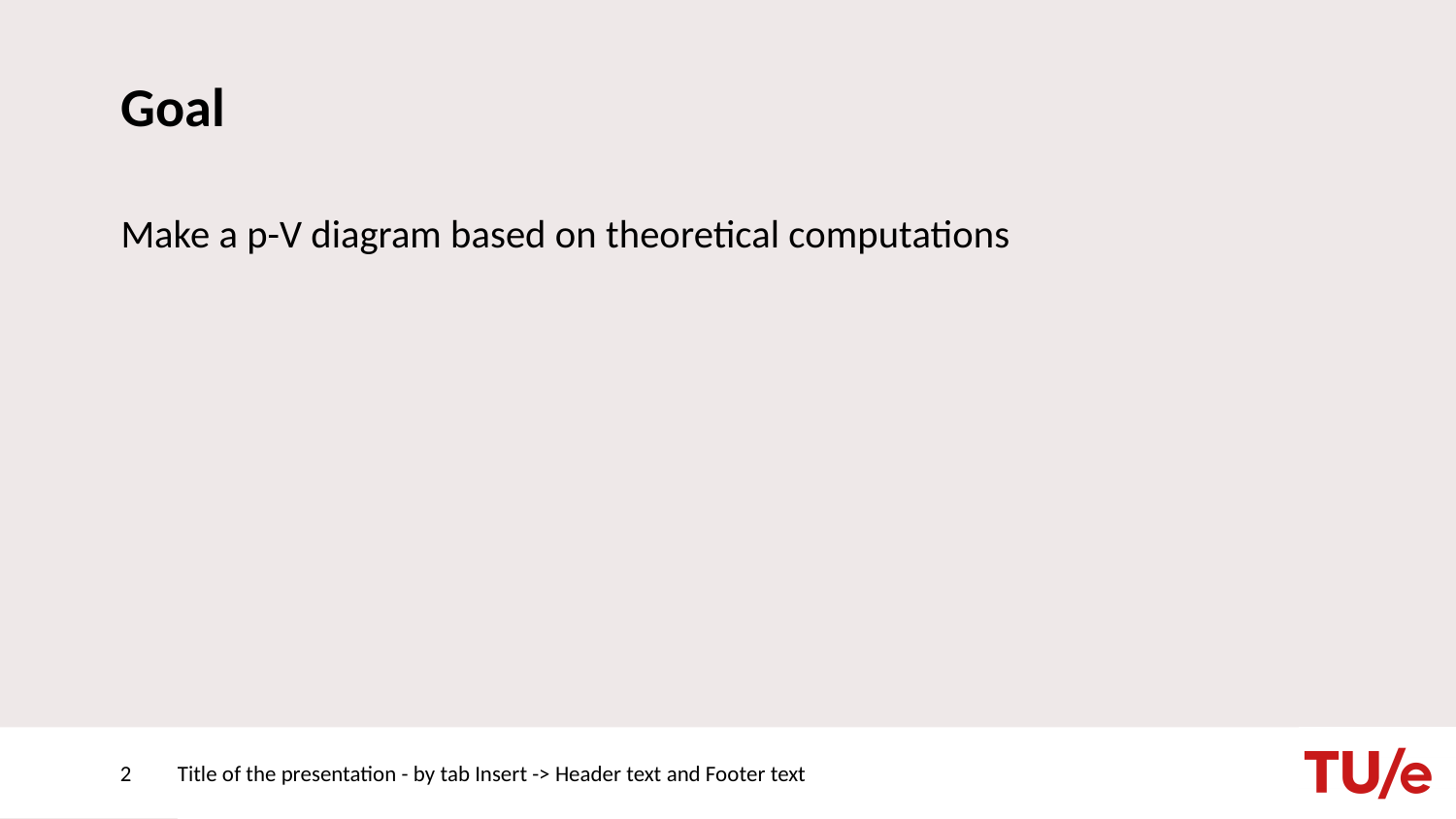

# Goal
Make a p-V diagram based on theoretical computations
2
Title of the presentation - by tab Insert -> Header text and Footer text